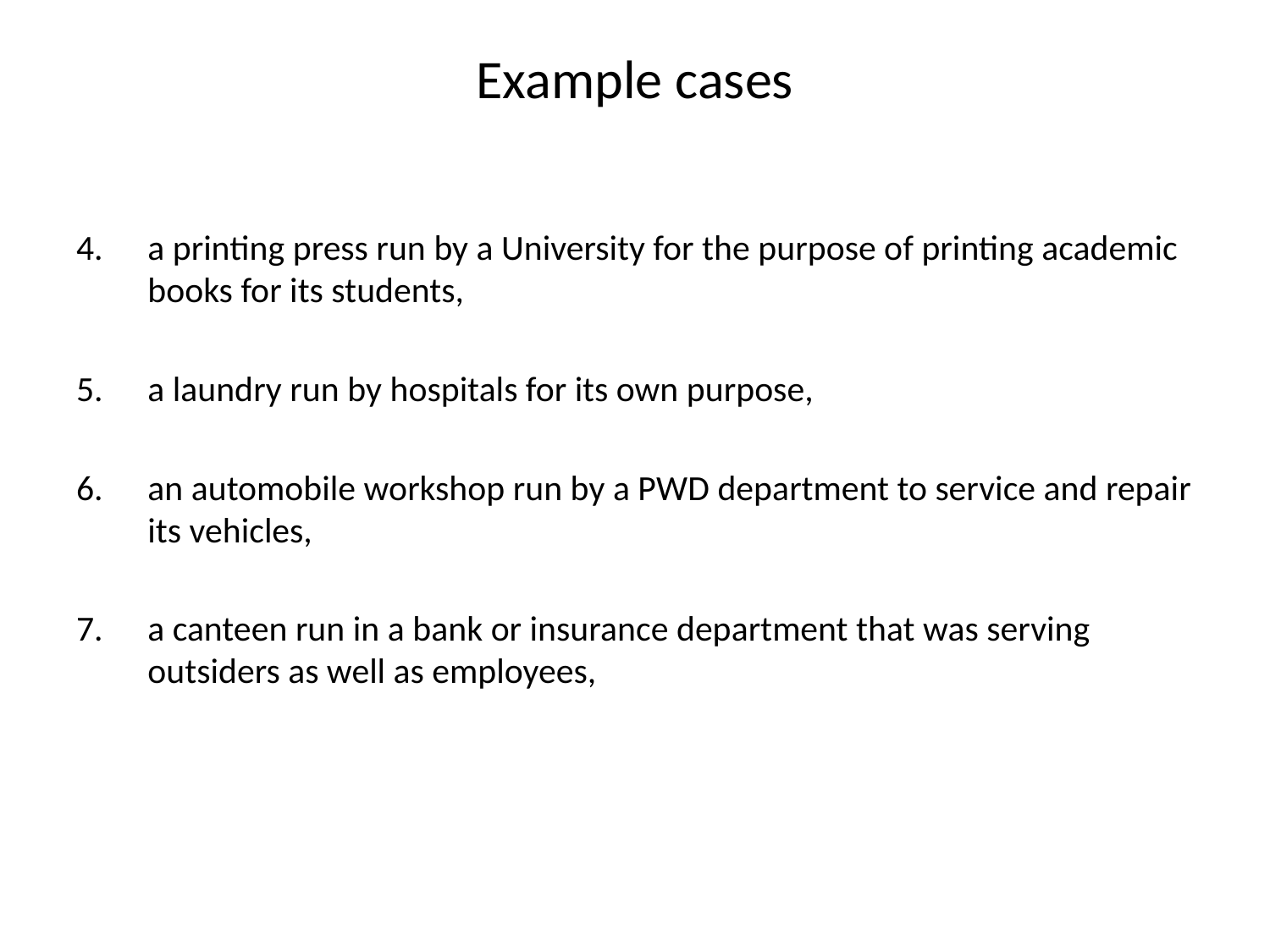

# Example cases

4.	a printing press run by a University for the purpose of printing academic books for its students,

5.	a laundry run by hospitals for its own purpose,

6.	an automobile workshop run by a PWD department to service and repair its vehicles,

7.	a canteen run in a bank or insurance department that was serving outsiders as well as employees,